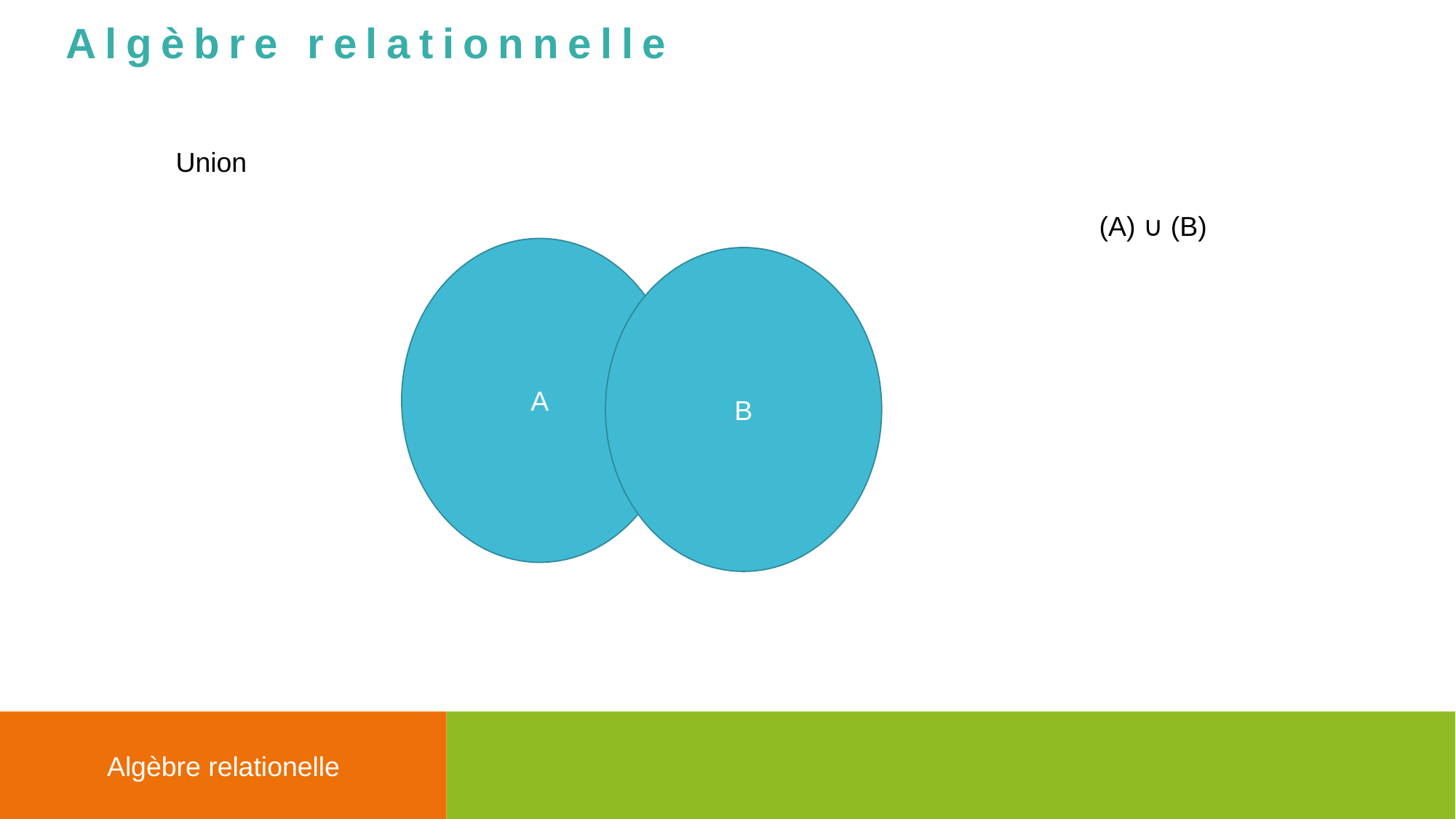

Algèbre relationnelle
Union
(A) ∪ (B)
A
B
Algèbre relationelle